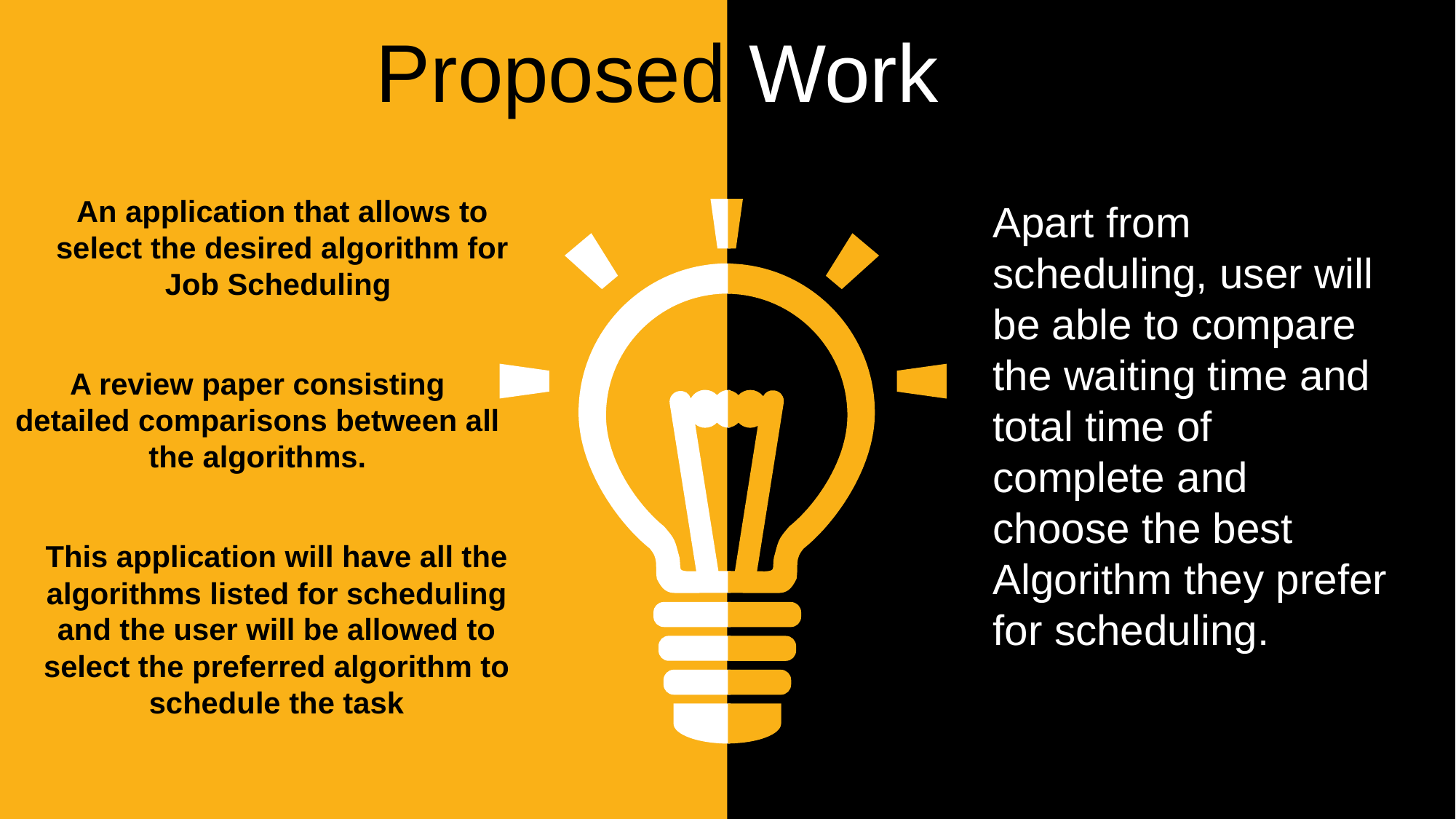

Proposed Work
An application that allows to select the desired algorithm for Job Scheduling
Apart from scheduling, user will be able to compare the waiting time and total time of complete and choose the best Algorithm they prefer for scheduling.

A review paper consisting detailed comparisons between all the algorithms.
This application will have all the algorithms listed for scheduling and the user will be allowed to select the preferred algorithm to schedule the task